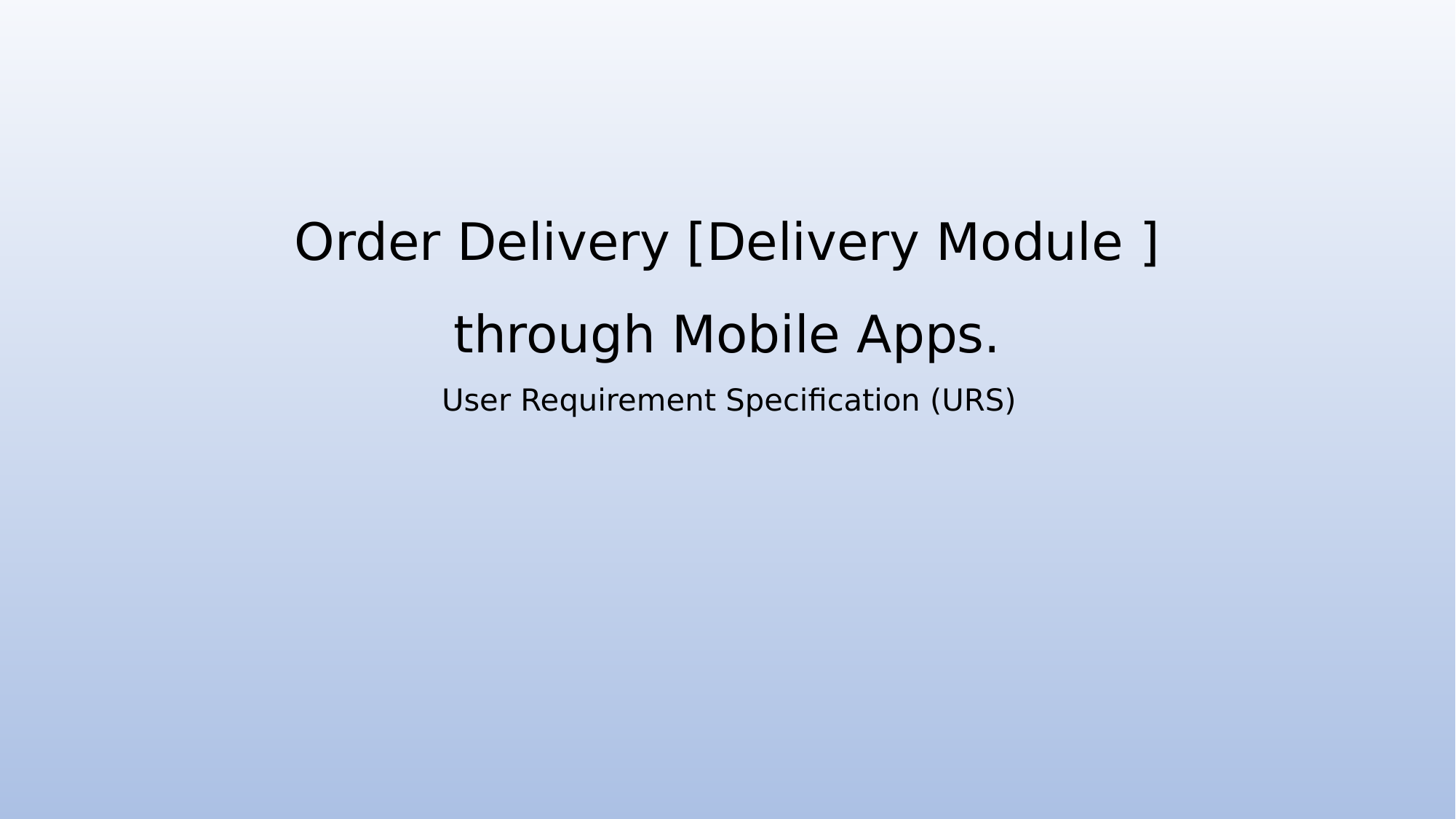

# Order Delivery [Delivery Module ] through Mobile Apps.
User Requirement Specification (URS)